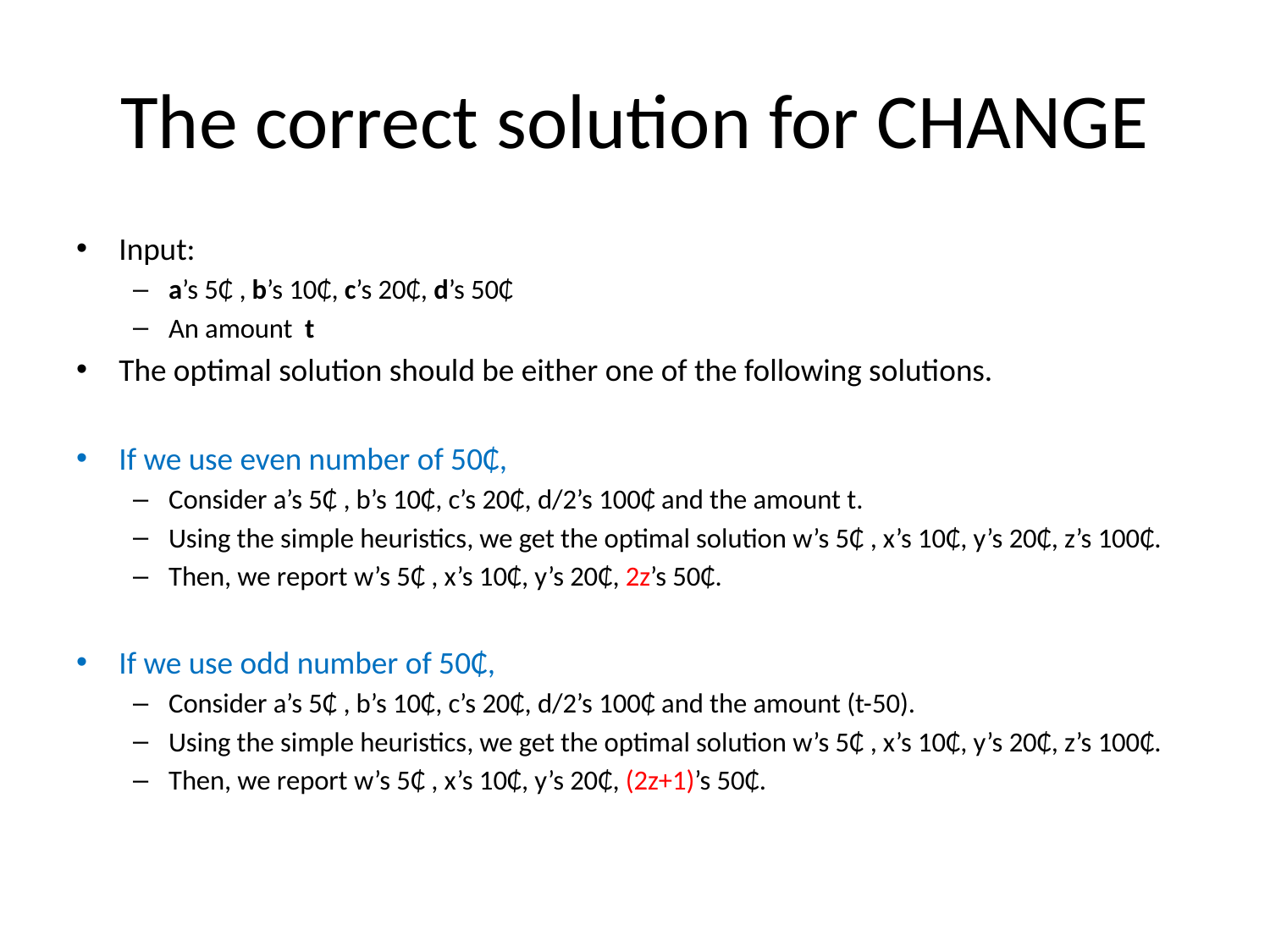

# The correct solution for CHANGE
Input:
a’s 5₵ , b’s 10₵, c’s 20₵, d’s 50₵
An amount  t
The optimal solution should be either one of the following solutions.

If we use even number of 50₵,
Consider a’s 5₵ , b’s 10₵, c’s 20₵, d/2’s 100₵ and the amount t.
Using the simple heuristics, we get the optimal solution w’s 5₵ , x’s 10₵, y’s 20₵, z’s 100₵.
Then, we report w’s 5₵ , x’s 10₵, y’s 20₵, 2z’s 50₵.

If we use odd number of 50₵,
Consider a’s 5₵ , b’s 10₵, c’s 20₵, d/2’s 100₵ and the amount (t-50).
Using the simple heuristics, we get the optimal solution w’s 5₵ , x’s 10₵, y’s 20₵, z’s 100₵.
Then, we report w’s 5₵ , x’s 10₵, y’s 20₵, (2z+1)’s 50₵.